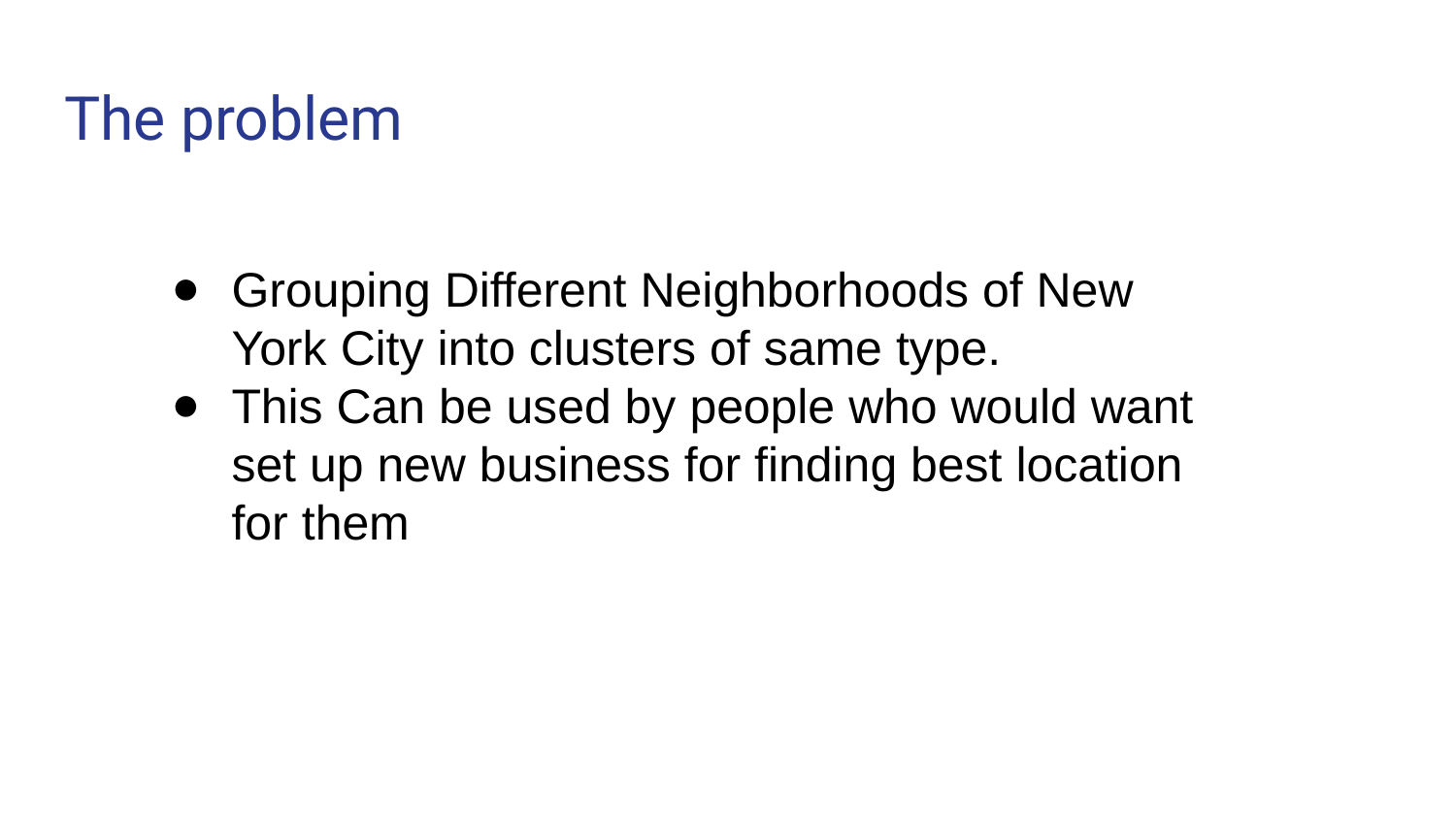

# The problem
Grouping Different Neighborhoods of New York City into clusters of same type.
This Can be used by people who would want set up new business for finding best location for them